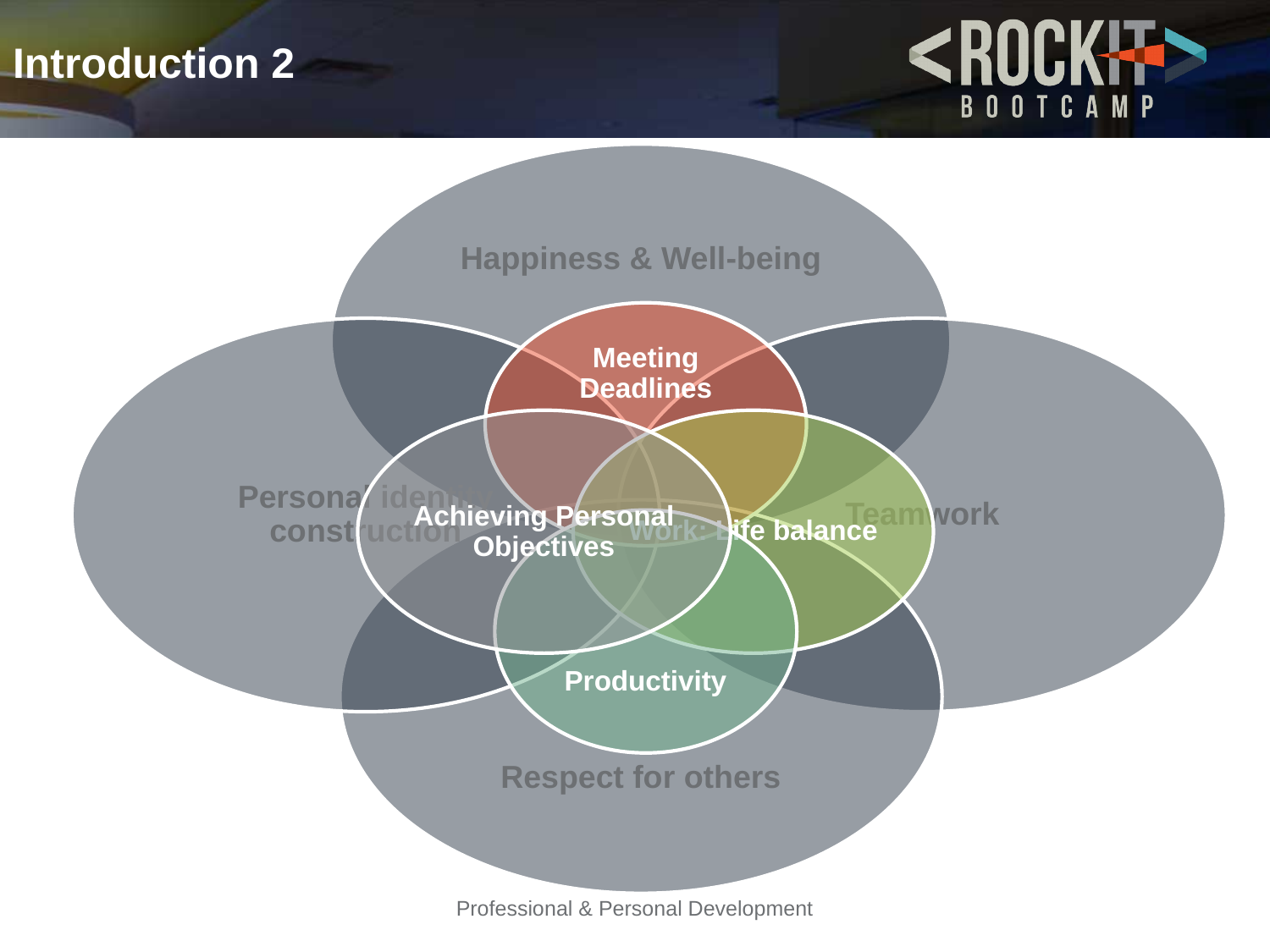

# Introduction 2
Happiness & Well-being
Teamwork
Respect for others
Personal identity construction
Meeting Deadlines
Work: Life balance
Productivity
Achieving Personal Objectives
Professional & Personal Development